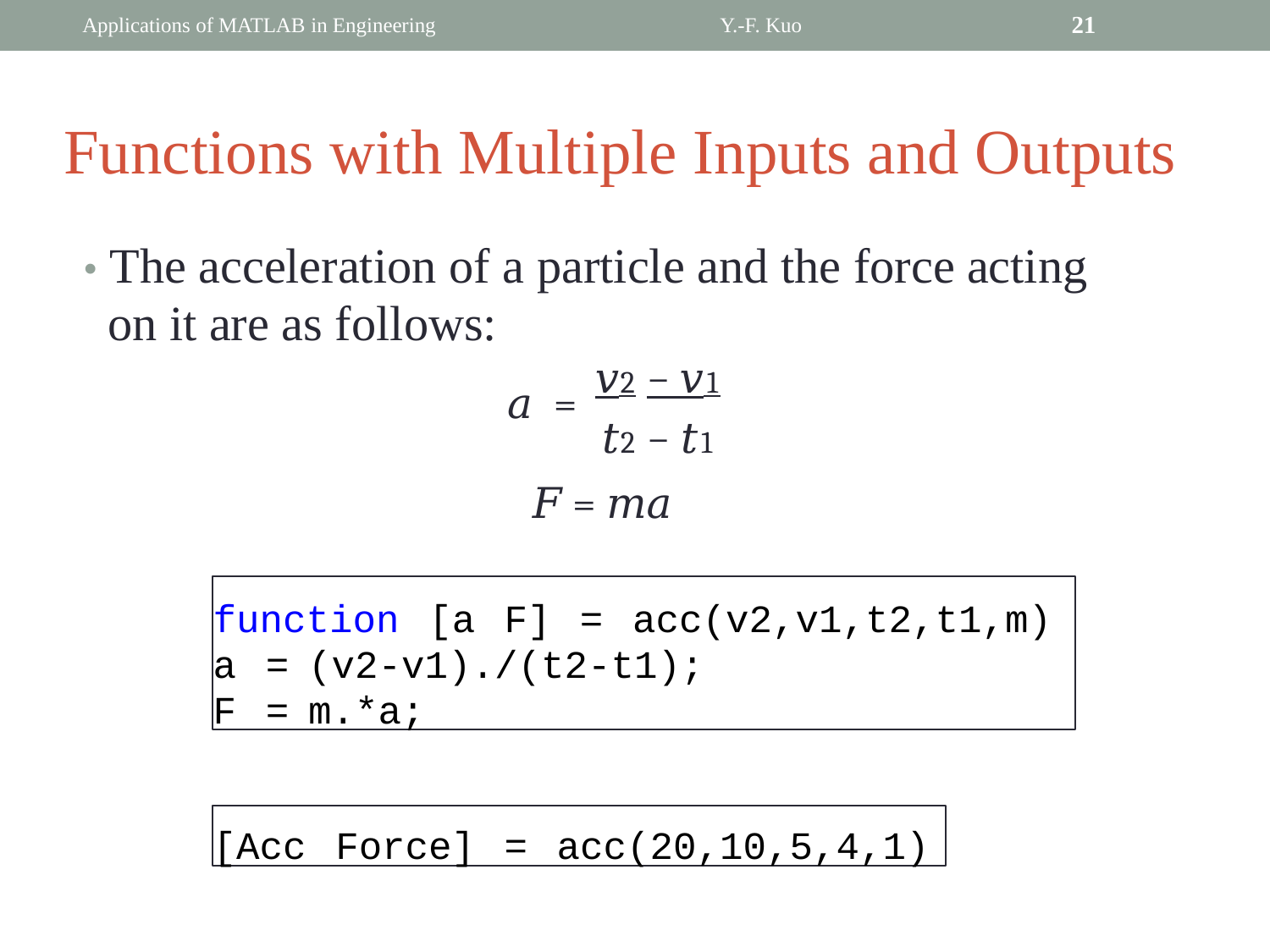

Applications of MATLAB in Engineering
Y.-F. Kuo
21

Functions with Multiple Inputs and Outputs

	• The acceleration of a particle and the force acting
		on it are as follows:
𝑣2 − 𝑣1
	𝑡2 − 𝑡1
𝑎  =
	𝐹 = 𝑚𝑎

function   [a   F]   =   acc(v2,v1,t2,t1,m)
a   =  (v2-v1)./(t2-t1);
F   =  m.*a;

[Acc   Force]   =   acc(20,10,5,4,1)